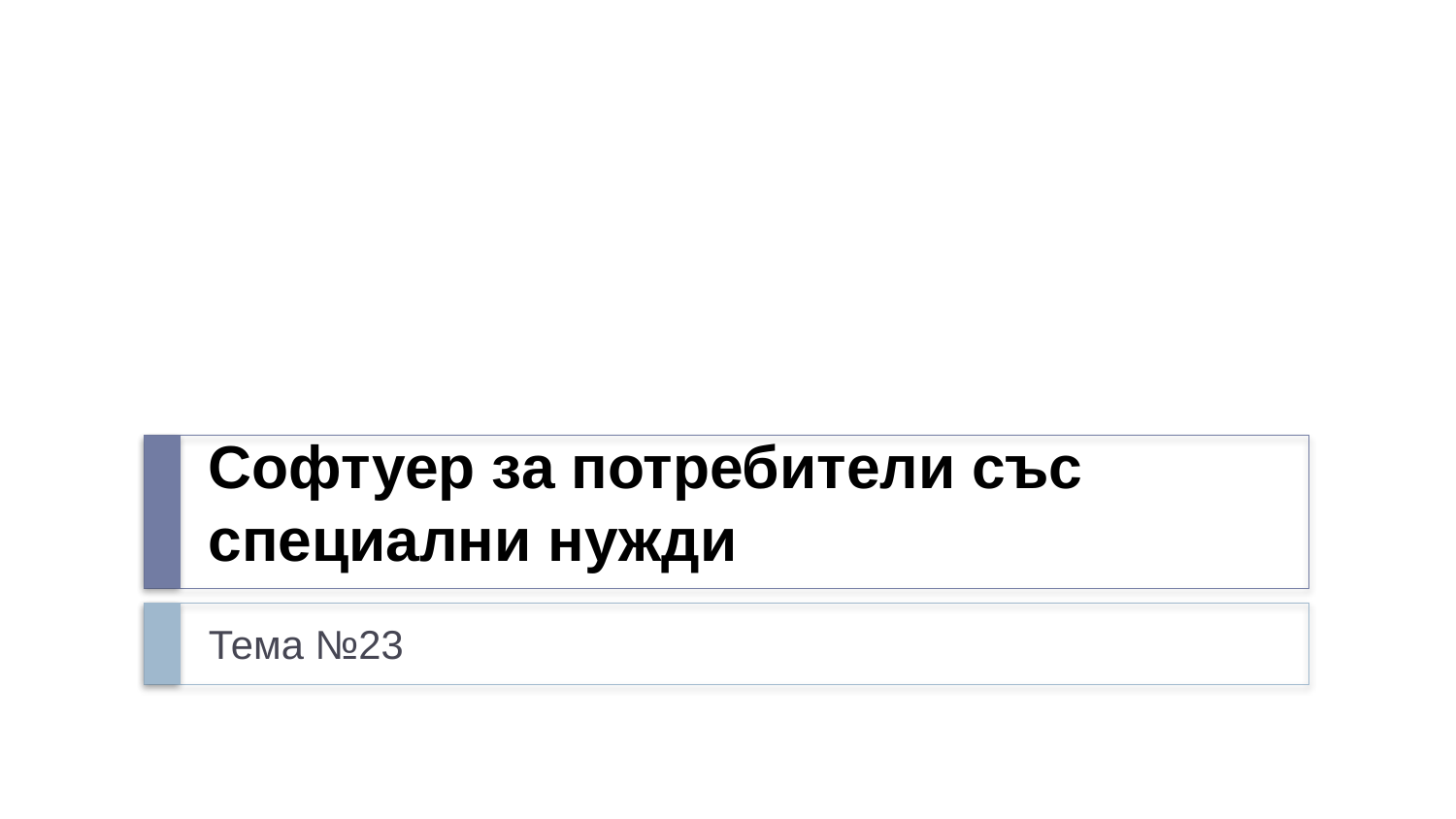

# Софтуер за потребители със специални нужди
Тема №23